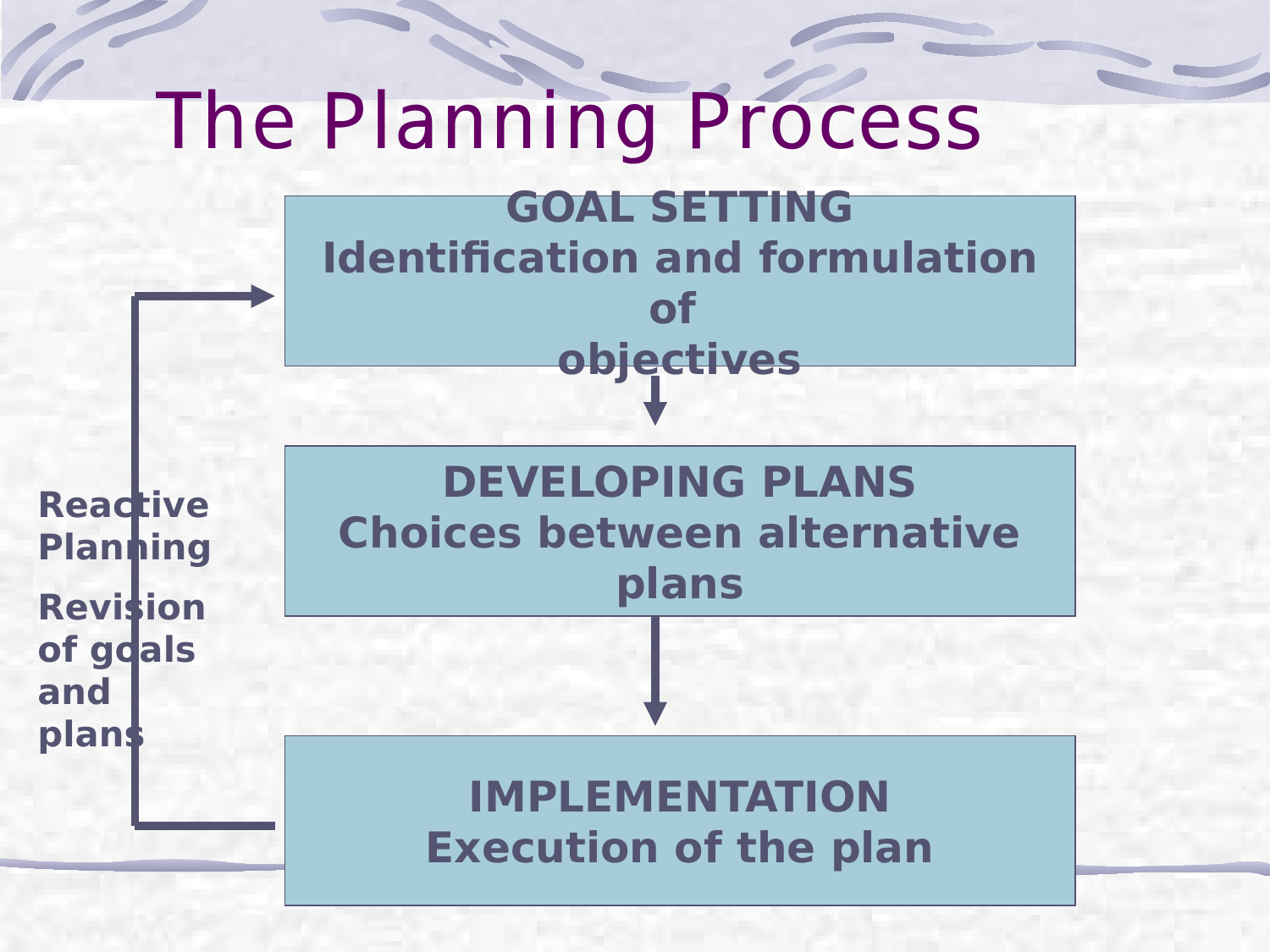

The Planning Process
GOAL SETTING
Identification and formulation of
objectives
DEVELOPING PLANS
Choices between alternative plans
Reactive Planning
Revision of goals and plans
IMPLEMENTATION
Execution of the plan